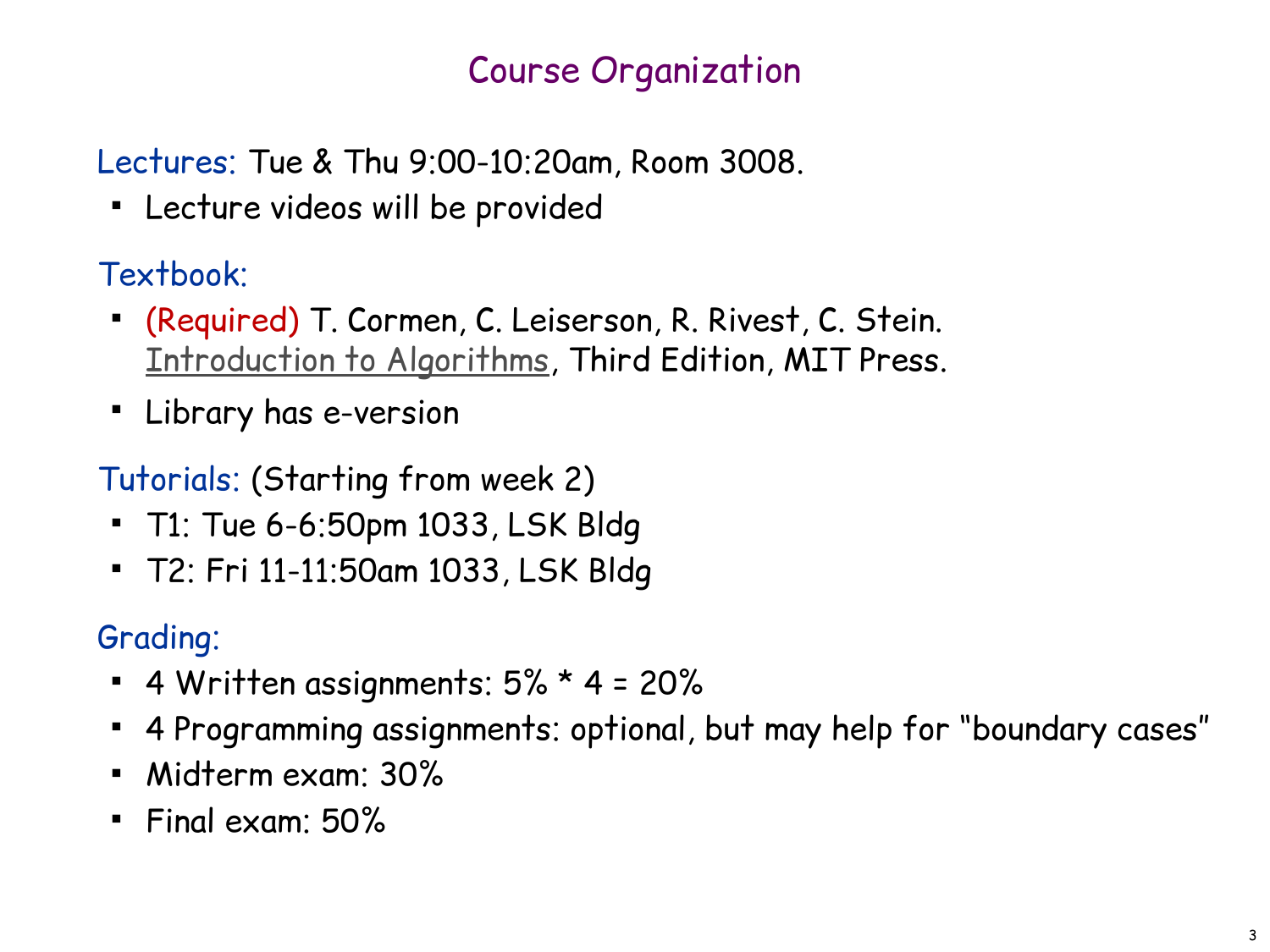

# Course Organization
Lectures: Tue & Thu 9:00-10:20am, Room 3008.
Lecture videos will be provided
Textbook:
(Required) T. Cormen, C. Leiserson, R. Rivest, C. Stein. Introduction to Algorithms, Third Edition, MIT Press.
Library has e-version
Tutorials: (Starting from week 2)
T1: Tue 6-6:50pm 1033, LSK Bldg
T2: Fri 11-11:50am 1033, LSK Bldg
Grading:
4 Written assignments: 5% * 4 = 20%
4 Programming assignments: optional, but may help for “boundary cases”
Midterm exam: 30%
Final exam: 50%

3